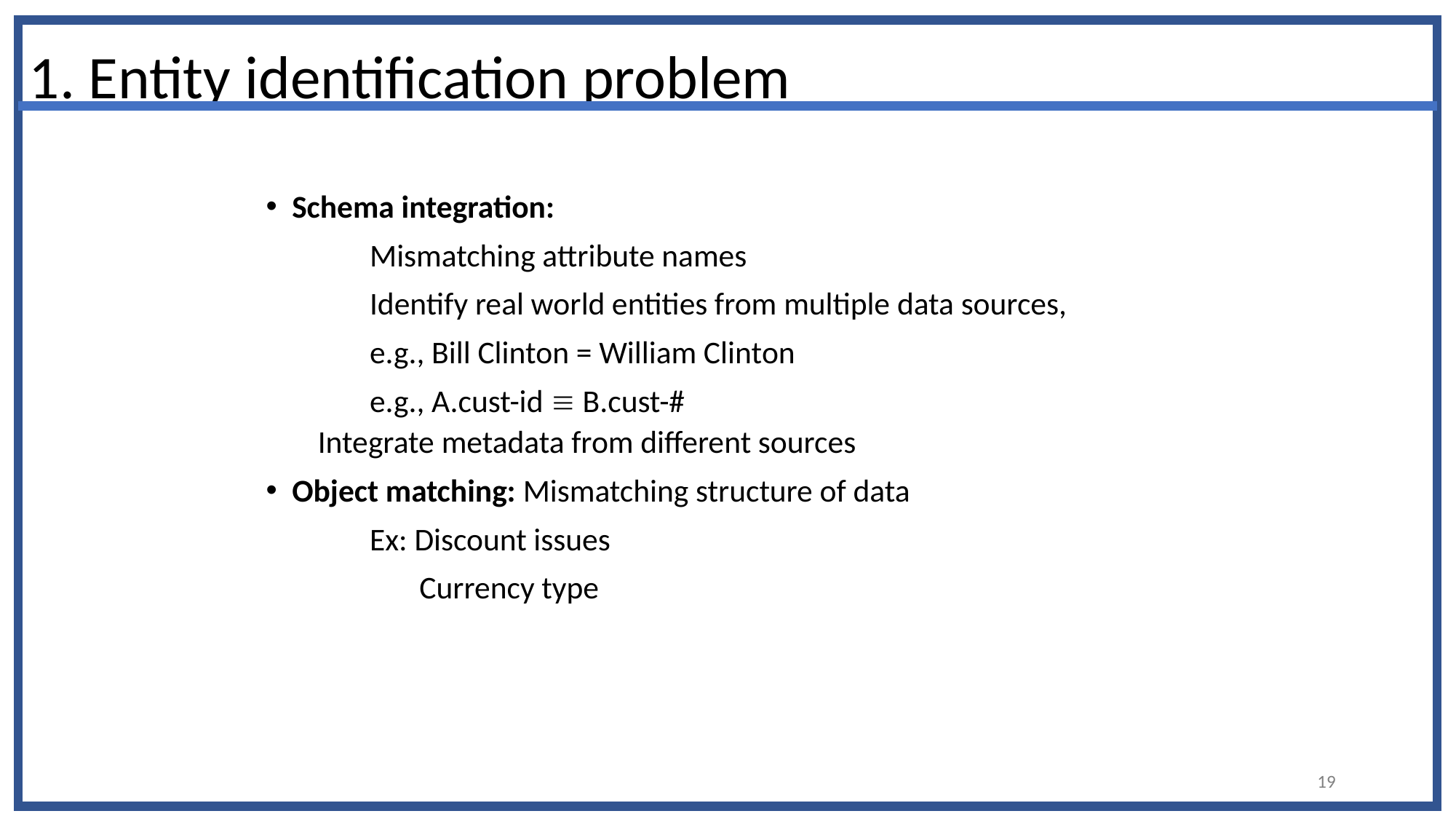

# 1. Entity identification problem

Schema integration:
	Mismatching attribute names
	Identify real world entities from multiple data sources,
	e.g., Bill Clinton = William Clinton
	e.g., A.cust-id ≡ B.cust-#
	Integrate metadata from different sources
Object matching: Mismatching structure of data
	Ex: Discount issues
	       Currency type
19